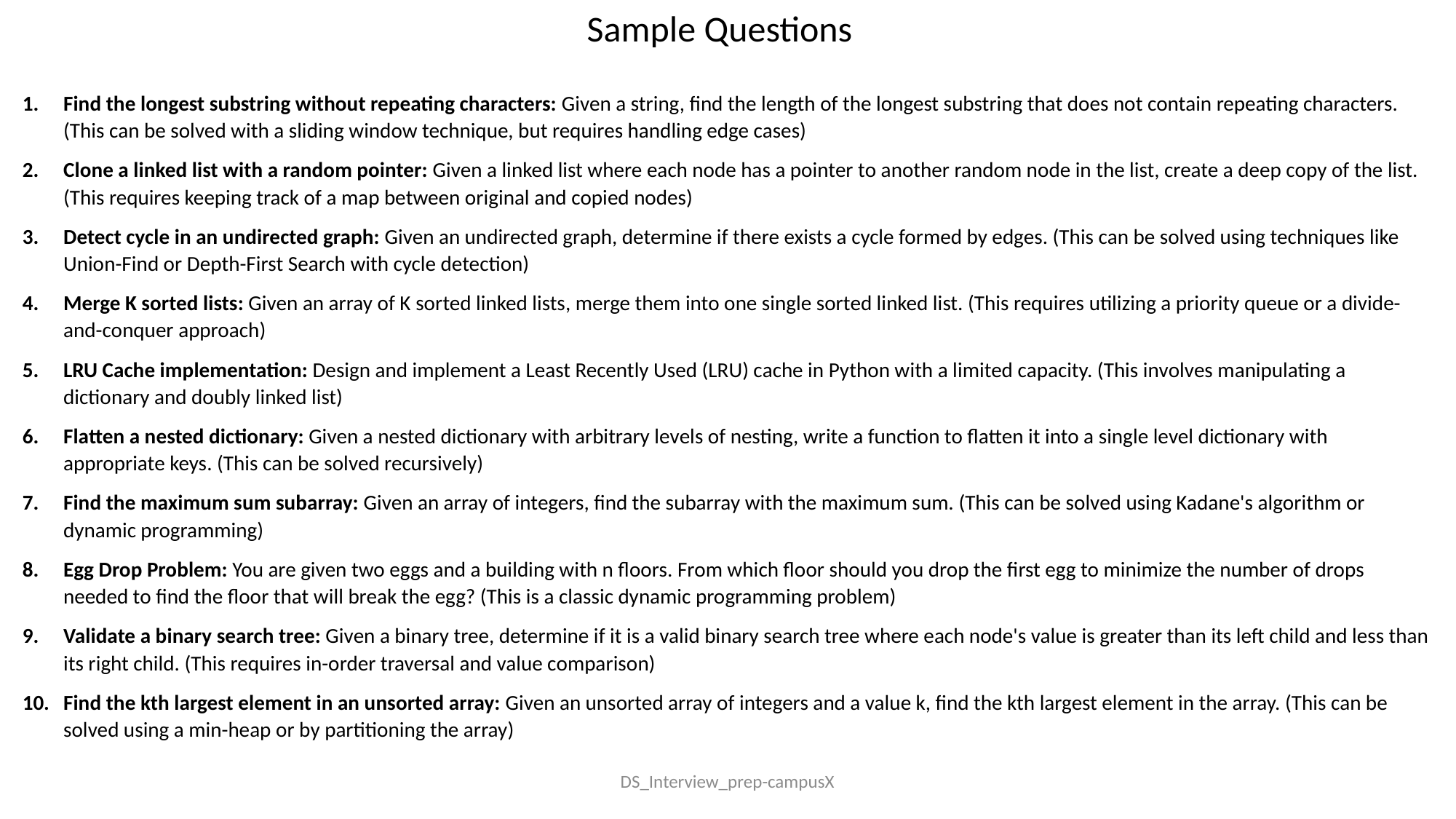

Sample Questions

Find the longest substring without repeating characters: Given a string, find the length of the longest substring that does not contain repeating characters. (This can be solved with a sliding window technique, but requires handling edge cases)
Clone a linked list with a random pointer: Given a linked list where each node has a pointer to another random node in the list, create a deep copy of the list. (This requires keeping track of a map between original and copied nodes)
Detect cycle in an undirected graph: Given an undirected graph, determine if there exists a cycle formed by edges. (This can be solved using techniques like Union-Find or Depth-First Search with cycle detection)
Merge K sorted lists: Given an array of K sorted linked lists, merge them into one single sorted linked list. (This requires utilizing a priority queue or a divide-and-conquer approach)
LRU Cache implementation: Design and implement a Least Recently Used (LRU) cache in Python with a limited capacity. (This involves manipulating a dictionary and doubly linked list)
Flatten a nested dictionary: Given a nested dictionary with arbitrary levels of nesting, write a function to flatten it into a single level dictionary with appropriate keys. (This can be solved recursively)
Find the maximum sum subarray: Given an array of integers, find the subarray with the maximum sum. (This can be solved using Kadane's algorithm or dynamic programming)
Egg Drop Problem: You are given two eggs and a building with n floors. From which floor should you drop the first egg to minimize the number of drops needed to find the floor that will break the egg? (This is a classic dynamic programming problem)
Validate a binary search tree: Given a binary tree, determine if it is a valid binary search tree where each node's value is greater than its left child and less than its right child. (This requires in-order traversal and value comparison)
Find the kth largest element in an unsorted array: Given an unsorted array of integers and a value k, find the kth largest element in the array. (This can be solved using a min-heap or by partitioning the array)

DS_Interview_prep-campusX